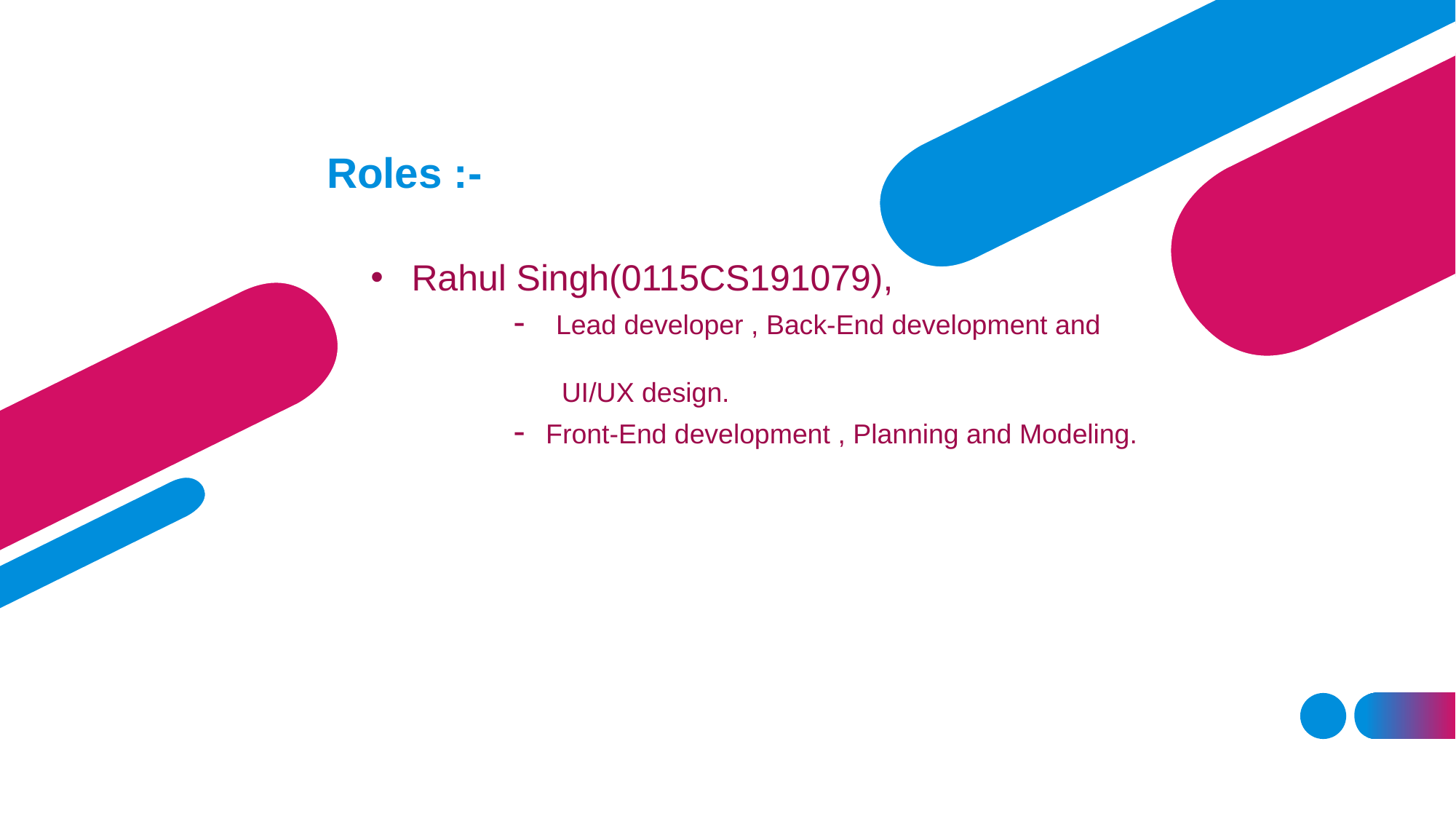

# Roles :-
Rahul Singh(0115CS191079),
              -   Lead developer , Back-End development and
                         UI/UX design.
              -  Front-End development , Planning and Modeling.